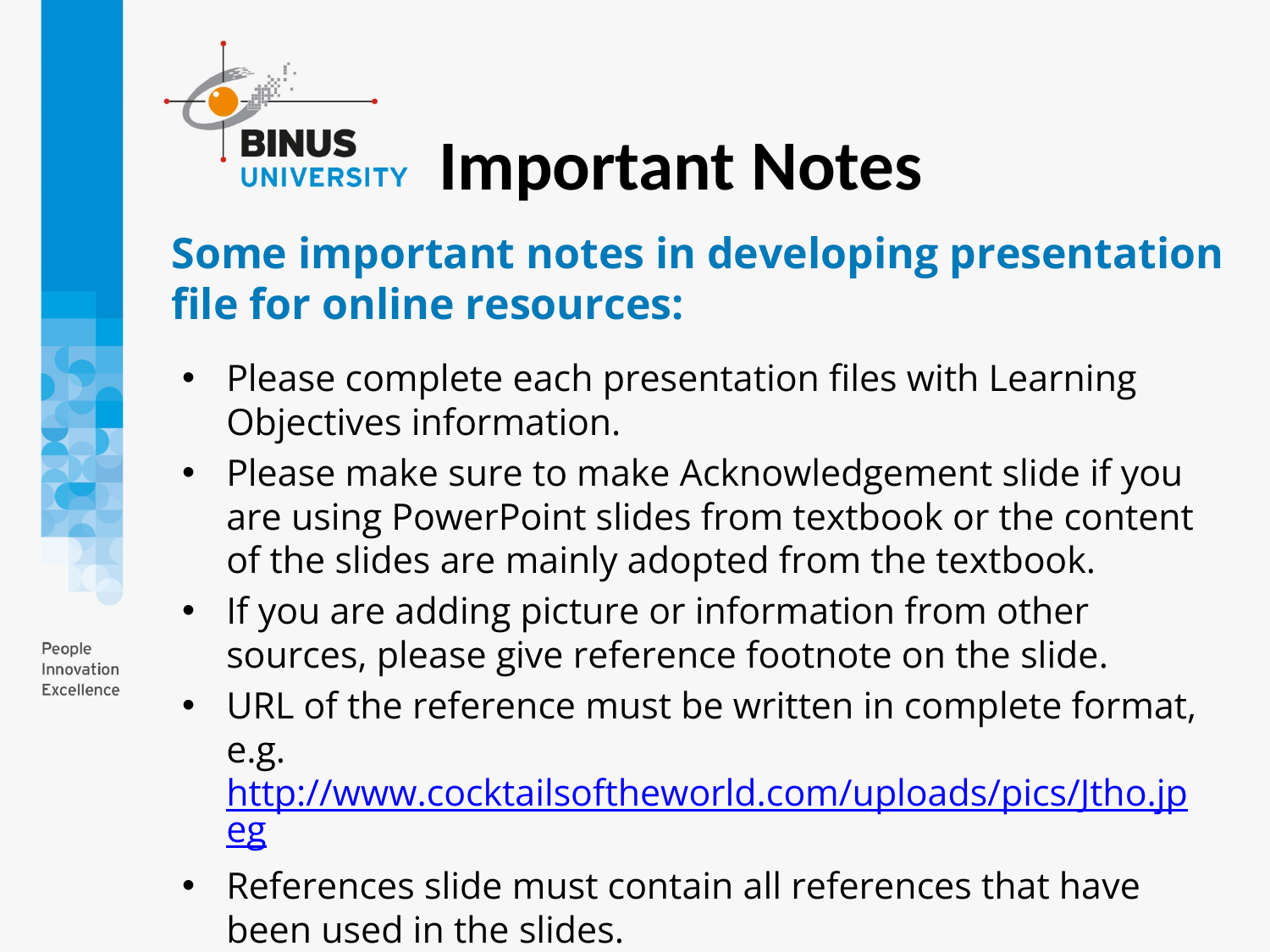

Important Notes
# Some important notes in developing presentation file for online resources:
Please complete each presentation files with Learning Objectives information.
Please make sure to make Acknowledgement slide if you are using PowerPoint slides from textbook or the content of the slides are mainly adopted from the textbook.
If you are adding picture or information from other sources, please give reference footnote on the slide.
URL of the reference must be written in complete format, e.g. http://www.cocktailsoftheworld.com/uploads/pics/Jtho.jpeg
References slide must contain all references that have been used in the slides.